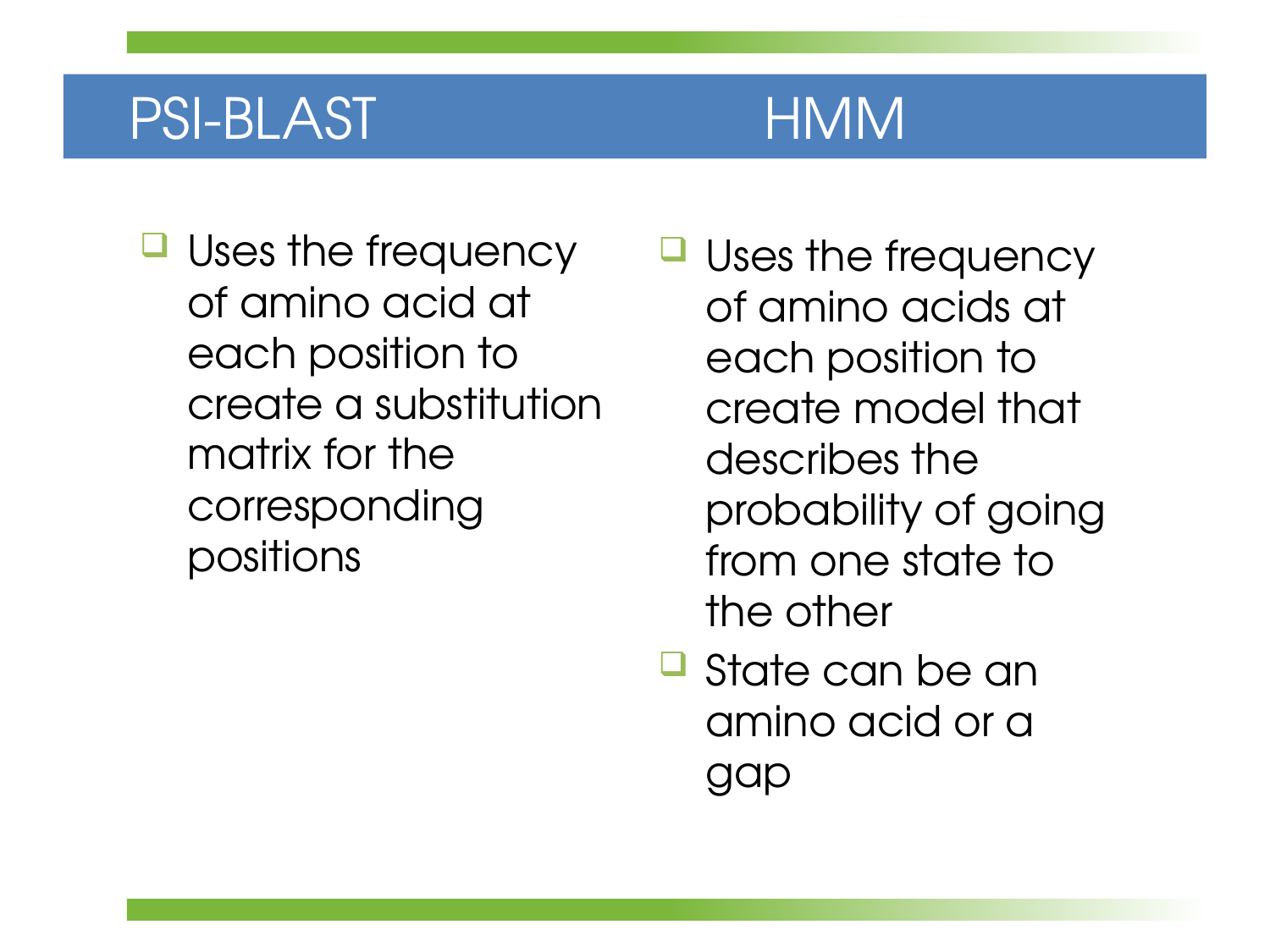

# PSI-BLAST				HMM
Uses the frequency of amino acid at each position to create a substitution matrix for the corresponding positions
Uses the frequency of amino acids at each position to create model that describes the probability of going from one state to the other
State can be an amino acid or a gap